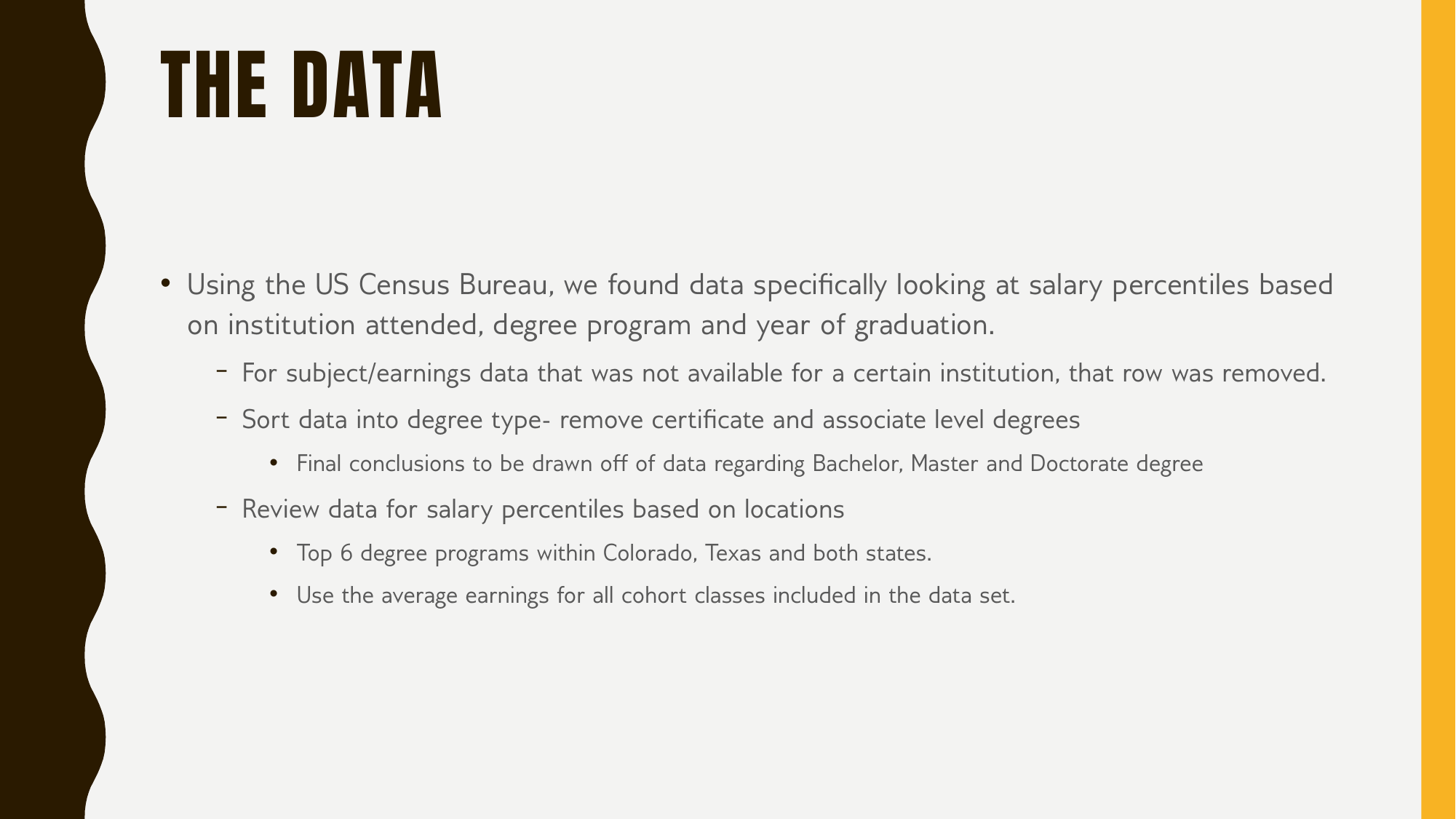

# The data
Using the US Census Bureau, we found data specifically looking at salary percentiles based on institution attended, degree program and year of graduation.
For subject/earnings data that was not available for a certain institution, that row was removed.
Sort data into degree type- remove certificate and associate level degrees
Final conclusions to be drawn off of data regarding Bachelor, Master and Doctorate degree
Review data for salary percentiles based on locations
Top 6 degree programs within Colorado, Texas and both states.
Use the average earnings for all cohort classes included in the data set.